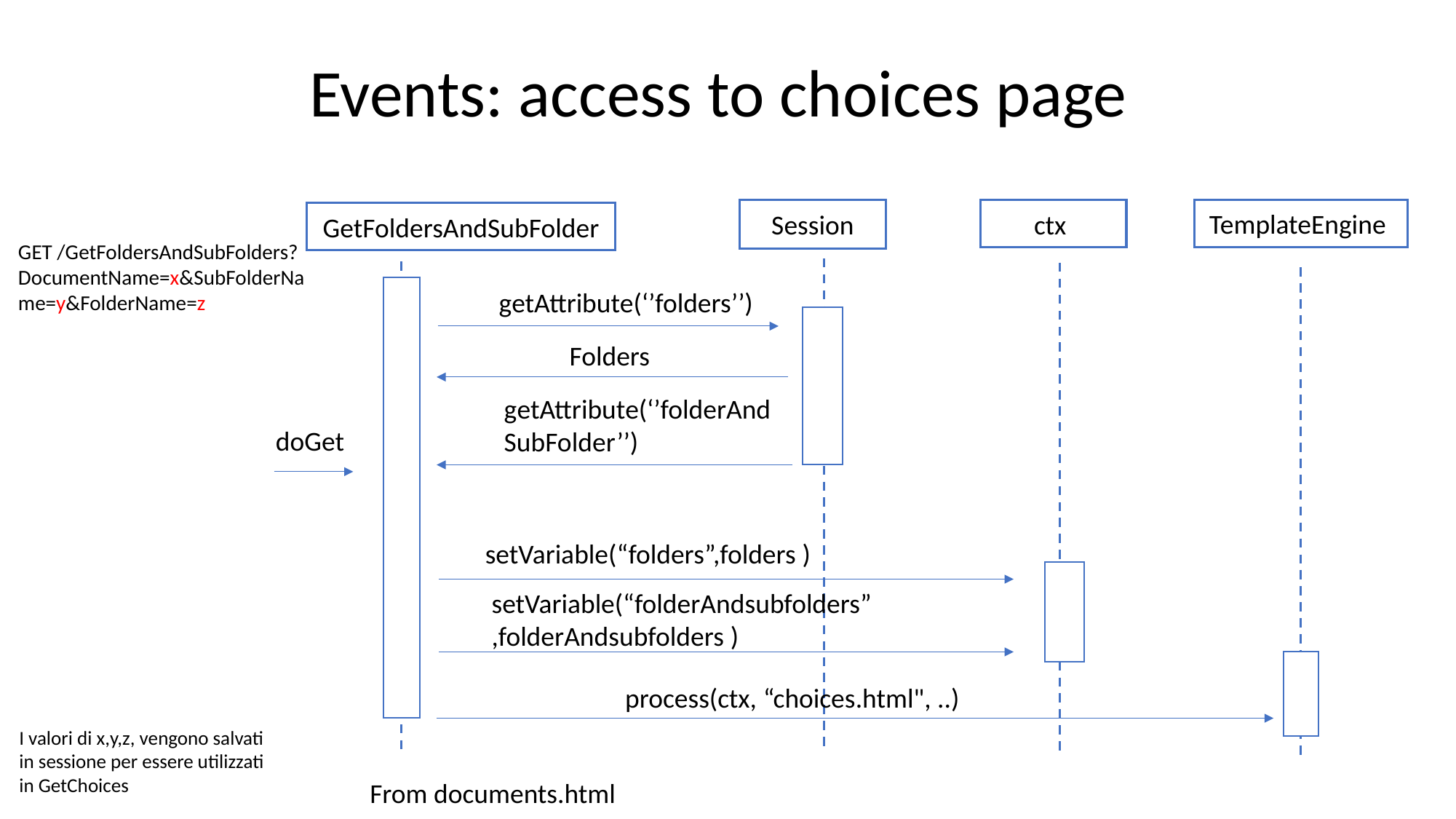

# Events: access to choices page
Session
TemplateEngine
ctx
GetFoldersAndSubFolder
GET /GetFoldersAndSubFolders?DocumentName=x&SubFolderName=y&FolderName=z

getAttribute(‘’folders’’)

Folders
getAttribute(‘’folderAndSubFolder’’)

doGet
setVariable(“folders”,folders )

setVariable(“folderAndsubfolders”,folderAndsubfolders )

process(ctx, “choices.html", ..)
I valori di x,y,z, vengono salvati in sessione per essere utilizzati in GetChoices

From documents.html